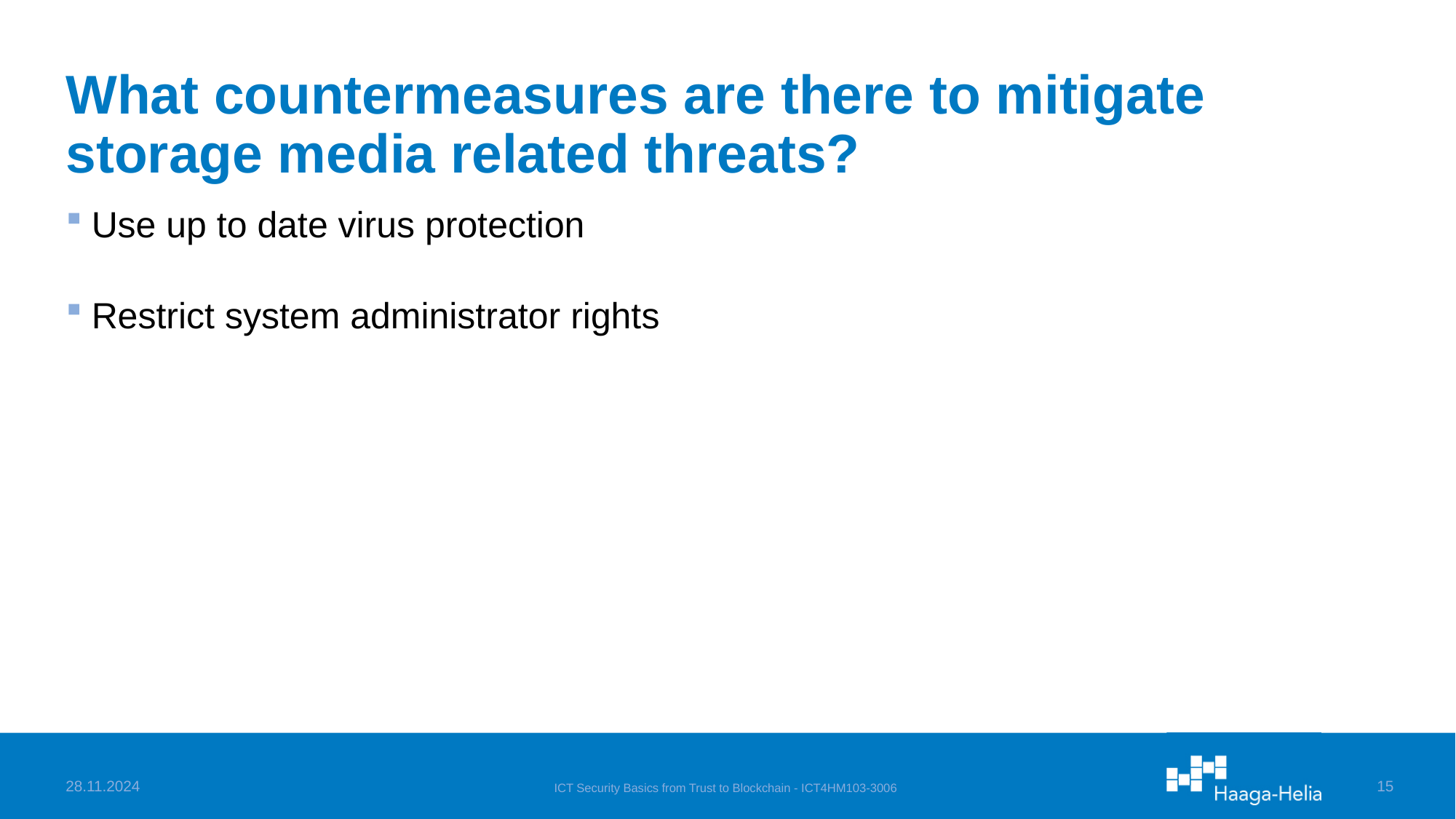

# What countermeasures are there to mitigate storage media related threats?
Use up to date virus protection

Restrict system administrator rights
28.11.2024

ICT Security Basics from Trust to Blockchain - ICT4HM103-3006
15